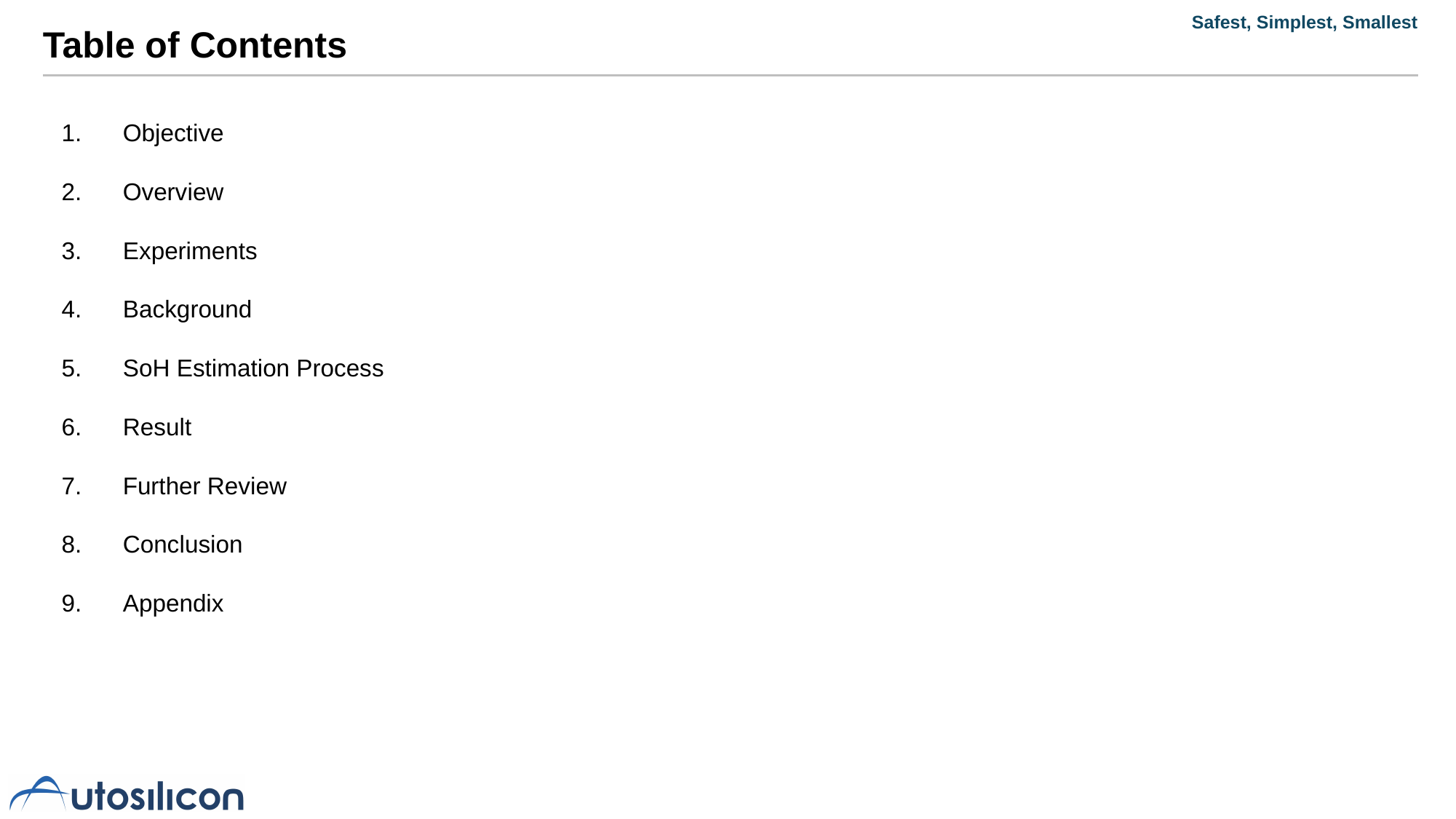

Objective
Overview
Experiments
Background
SoH Estimation Process
Result
Further Review
Conclusion
Appendix